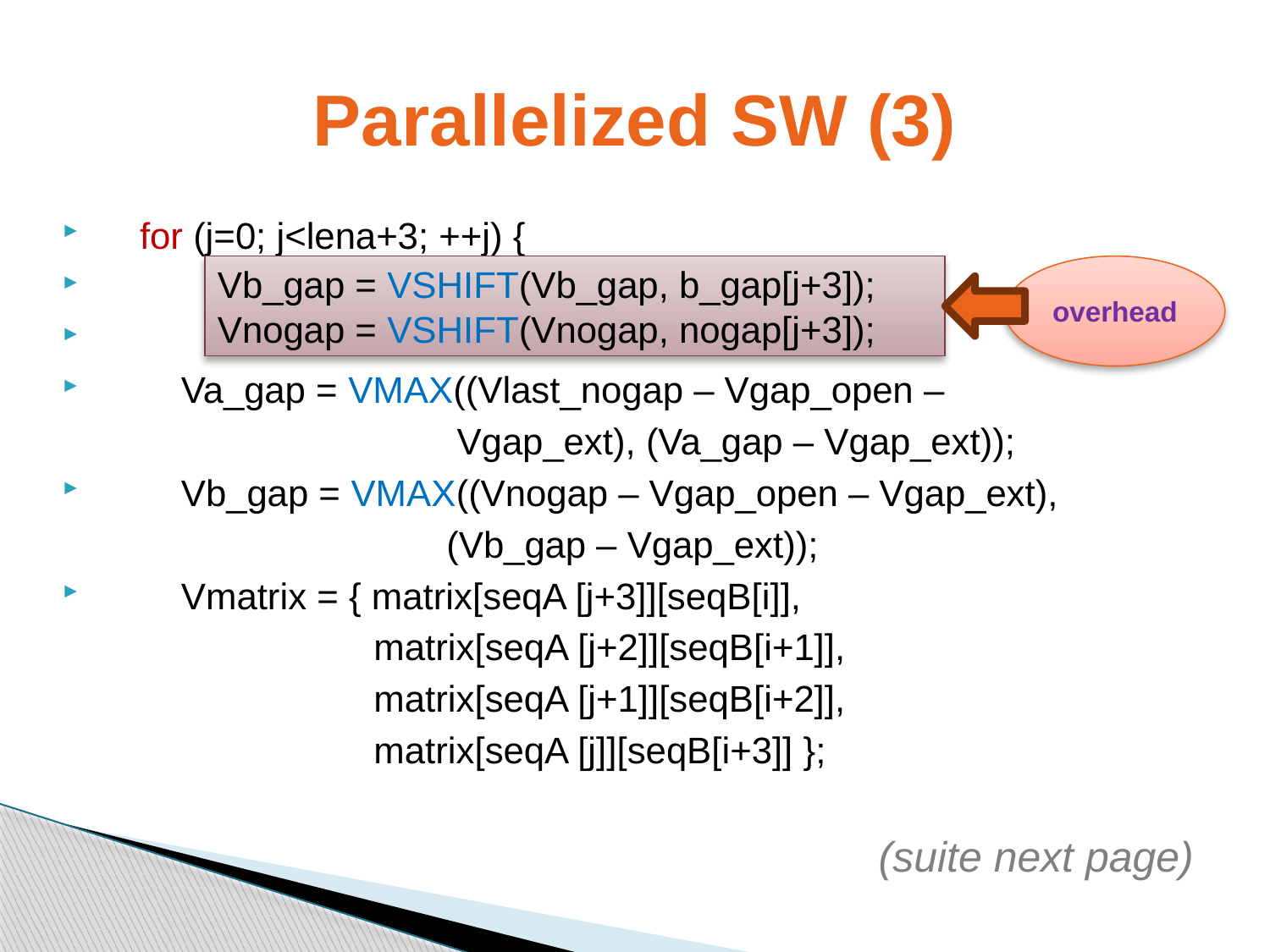

# Parallelized SW (3)
    for (j=0; j<lena+3; ++j) {

        Va_gap = VMAX((Vlast_nogap – Vgap_open –
                                      Vgap_ext), (Va_gap – Vgap_ext));
        Vb_gap = VMAX((Vnogap – Vgap_open – Vgap_ext),
                                     (Vb_gap – Vgap_ext));
        Vmatrix = { matrix[seqA [j+3]][seqB[i]],
                              matrix[seqA [j+2]][seqB[i+1]],
                              matrix[seqA [j+1]][seqB[i+2]],
                              matrix[seqA [j]][seqB[i+3]] };

 (suite next page)
Vb_gap = VSHIFT(Vb_gap, b_gap[j+3]);
Vnogap = VSHIFT(Vnogap, nogap[j+3]);
overhead